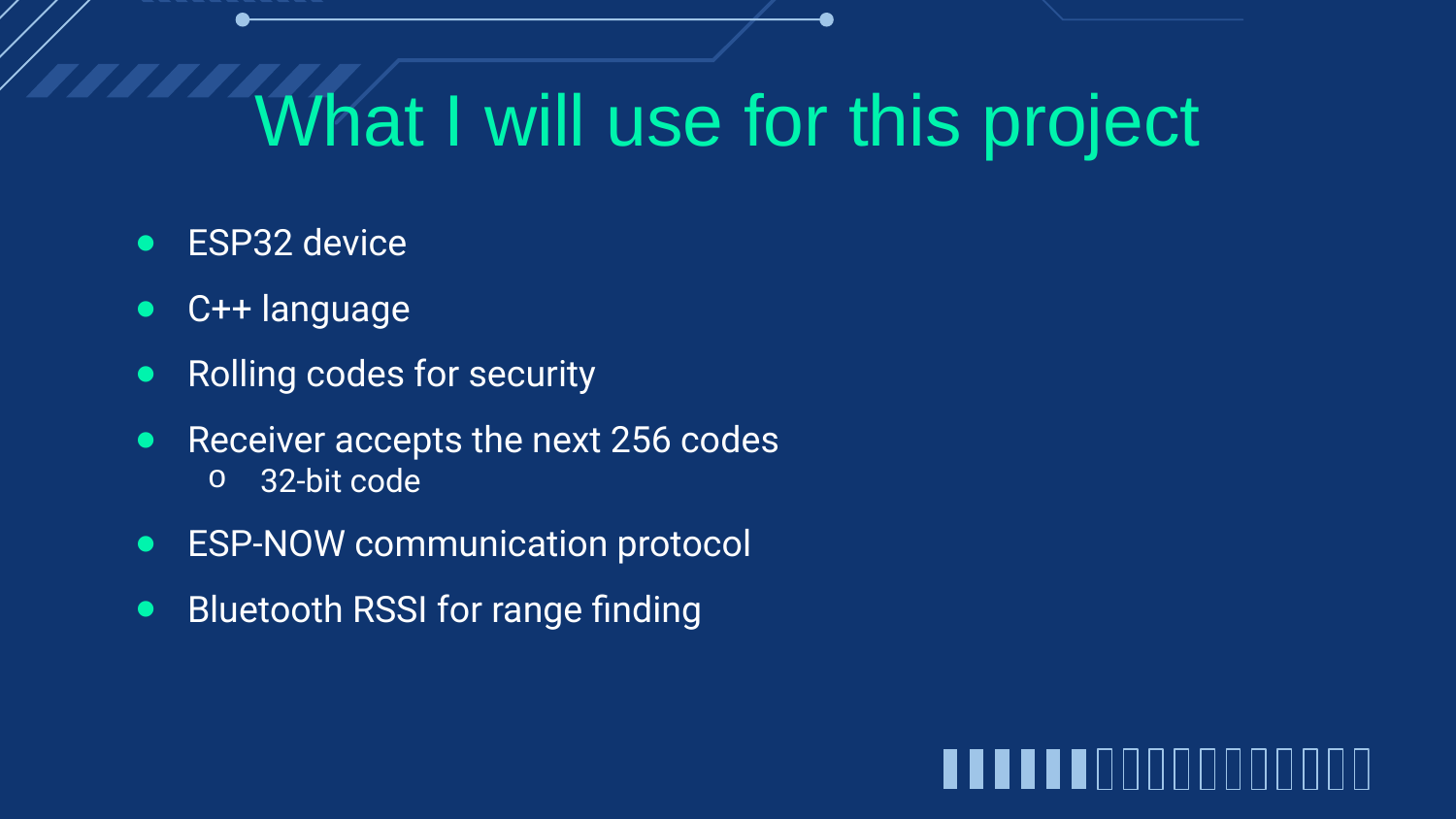

# What I will use for this project
ESP32 device
C++ language
Rolling codes for security
Receiver accepts the next 256 codes
32-bit code
ESP-NOW communication protocol
Bluetooth RSSI for range finding